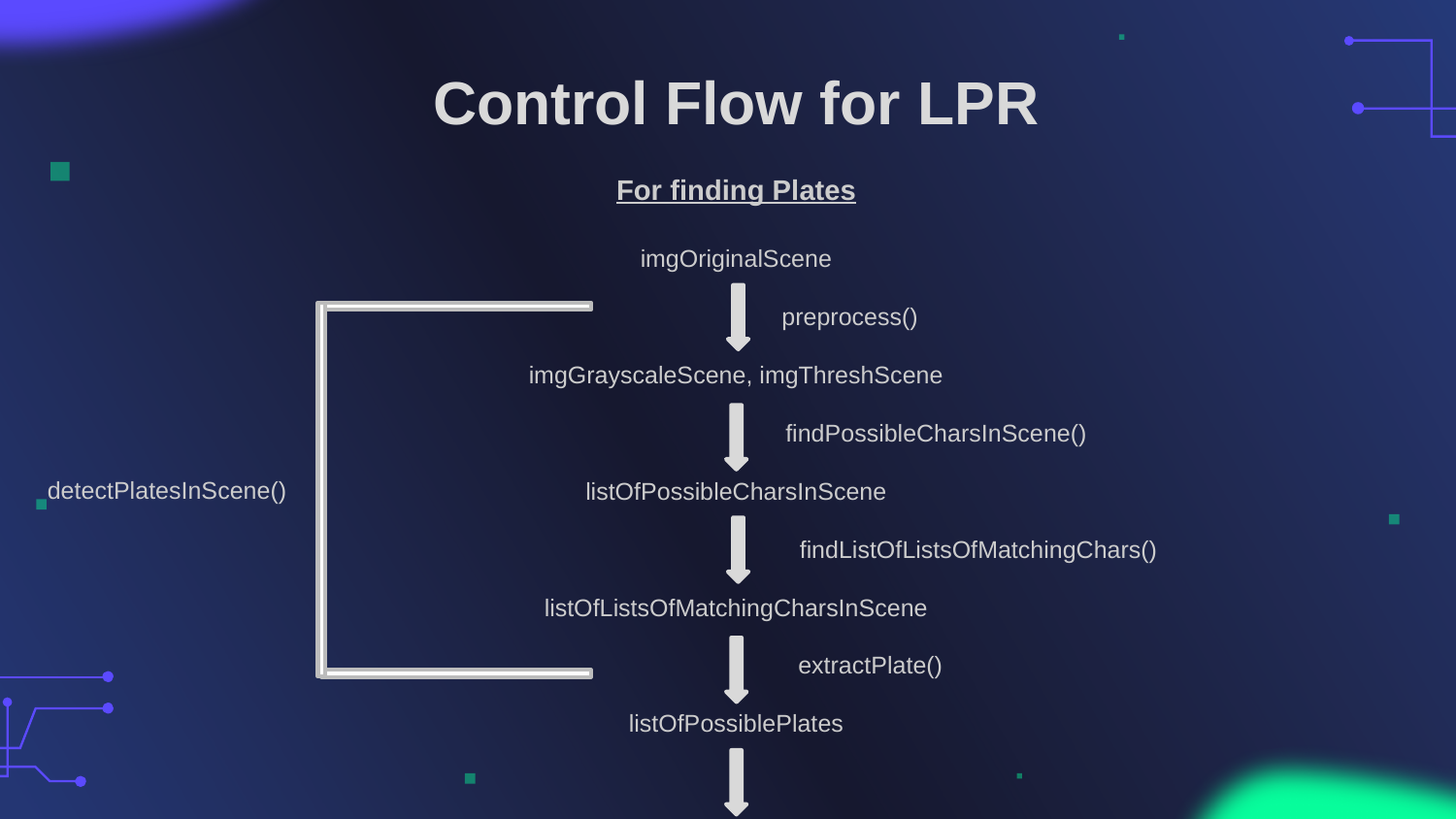

Control Flow for LPR
For finding Plates

imgOriginalScene

	            preprocess()

imgGrayscaleScene, imgThreshScene

		                findPossibleCharsInScene()

listOfPossibleCharsInScene

			       findListOfListsOfMatchingChars()

listOfListsOfMatchingCharsInScene

	                  extractPlate()

listOfPossiblePlates

detectPlatesInScene()